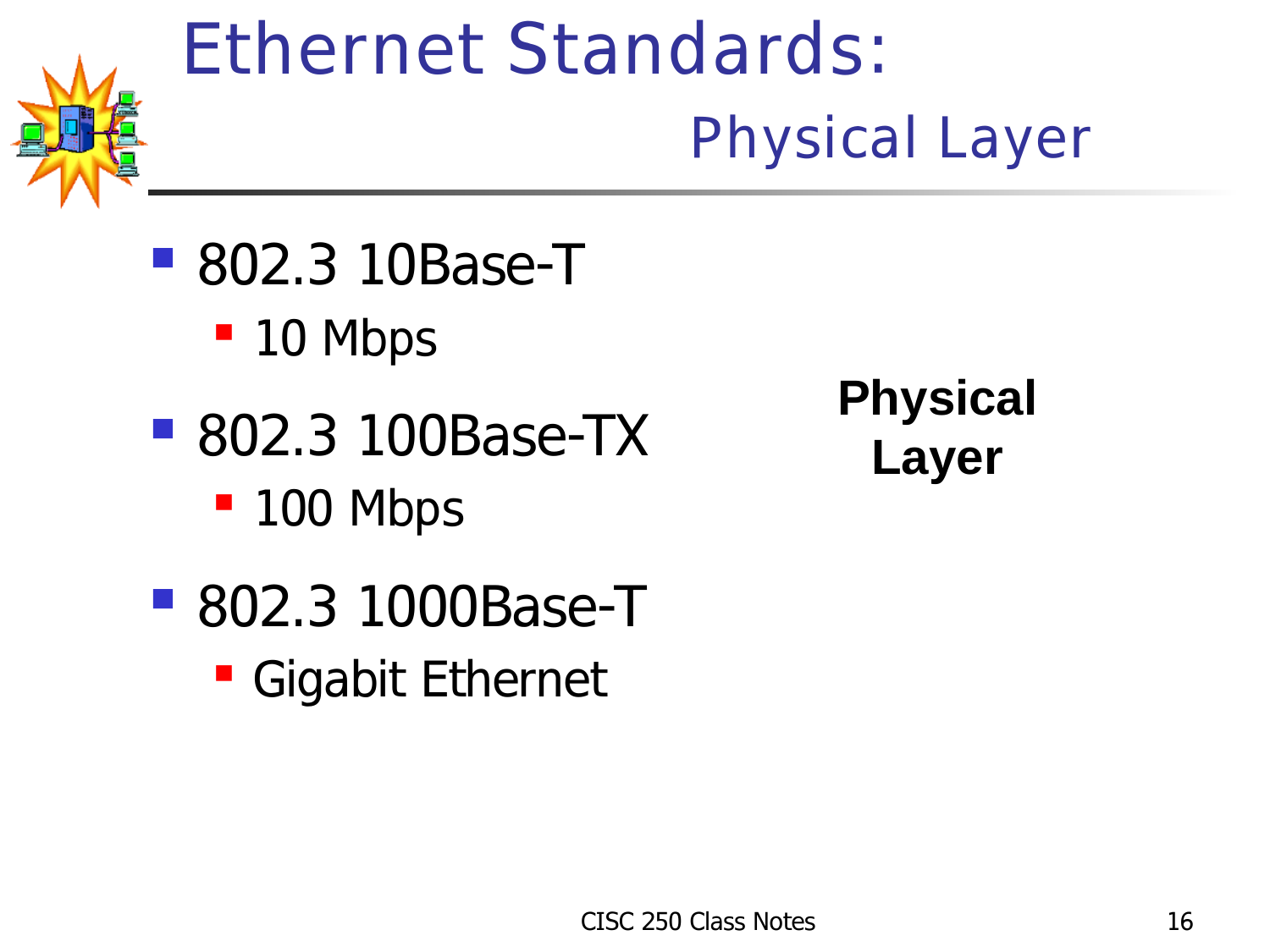

# Ethernet Standards: Physical Layer
802.3 10Base-T
10 Mbps
802.3 100Base-TX
100 Mbps
802.3 1000Base-T
Gigabit Ethernet
Physical
Layer

CISC 250 Class Notes
16